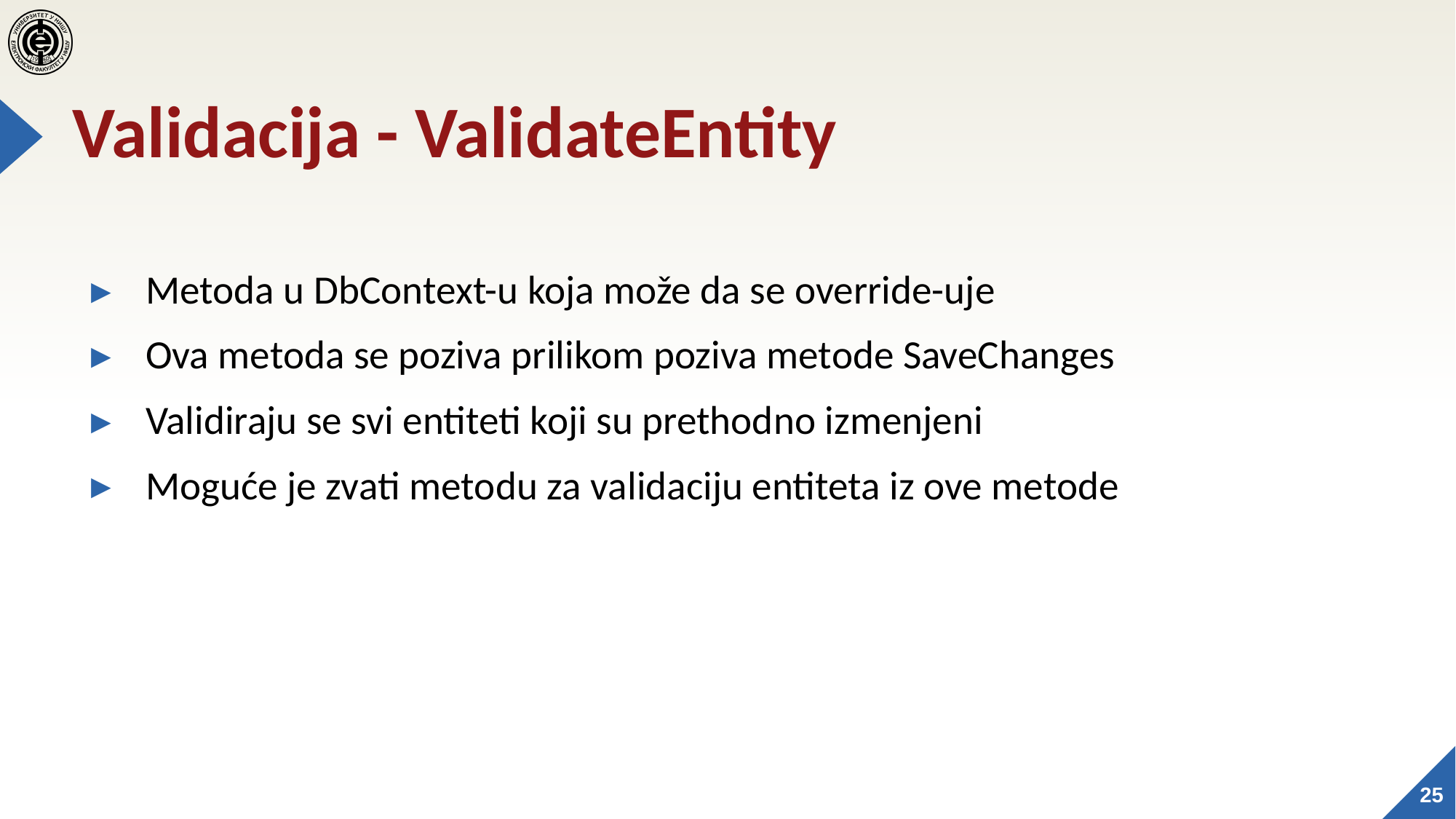

# Validacija - ValidateEntity
Metoda u DbContext-u koja može da se override-uje
Ova metoda se poziva prilikom poziva metode SaveChanges
Validiraju se svi entiteti koji su prethodno izmenjeni
Moguće je zvati metodu za validaciju entiteta iz ove metode
25